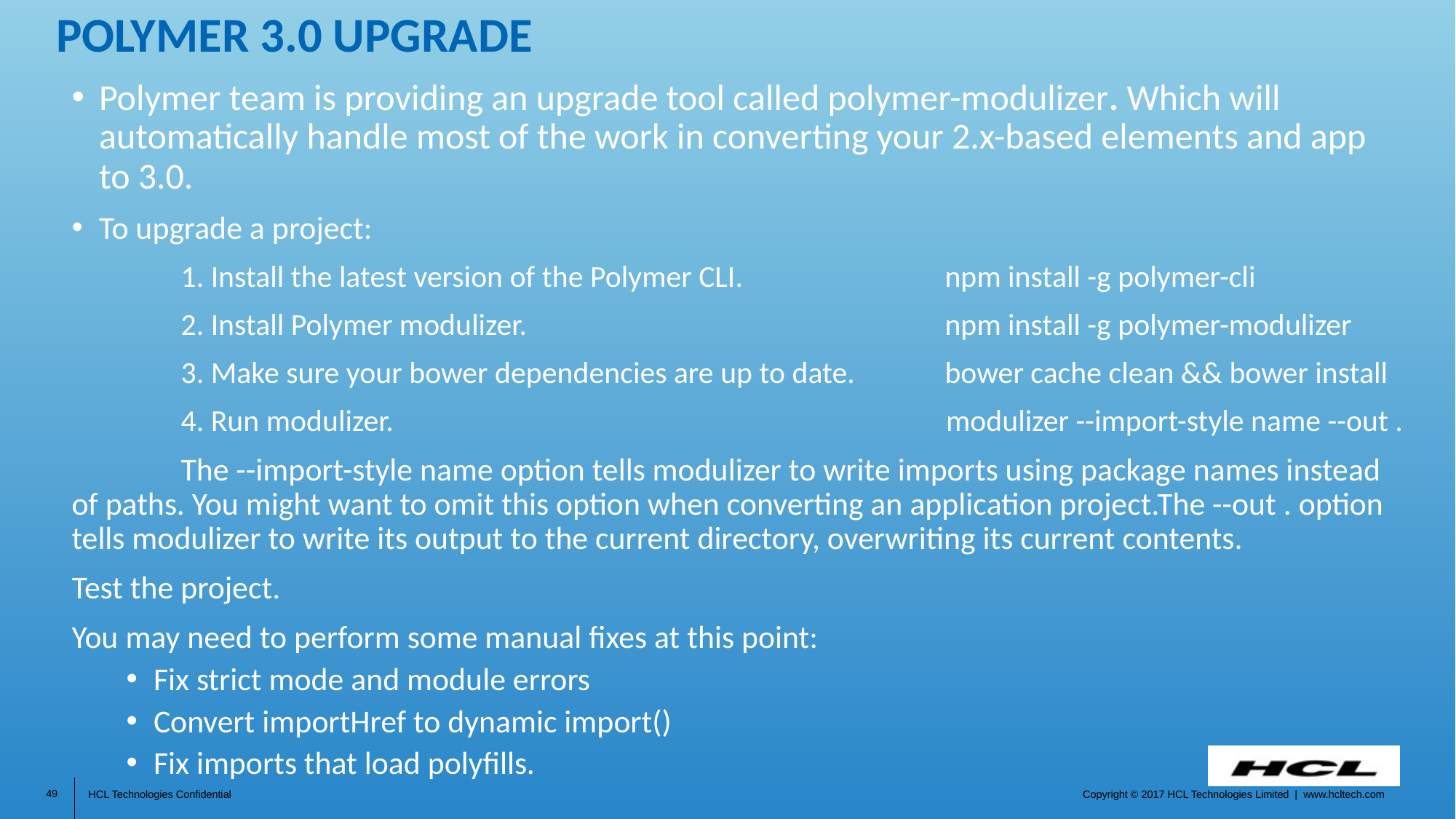

# Polymer 3.0 upgrade
Polymer team is providing an upgrade tool called polymer-modulizer. Which will automatically handle most of the work in converting your 2.x-based elements and app to 3.0.
To upgrade a project:
	1. Install the latest version of the Polymer CLI.         		npm install -g polymer-cli
	2. Install Polymer modulizer.				npm install -g polymer-modulizer
	3. Make sure your bower dependencies are up to date. 	bower cache clean && bower install
	4. Run modulizer.					                modulizer --import-style name --out .
	The --import-style name option tells modulizer to write imports using package names instead of paths. You might want to omit this option when converting an application project.The --out . option tells modulizer to write its output to the current directory, overwriting its current contents.
Test the project.
You may need to perform some manual fixes at this point:
Fix strict mode and module errors
Convert importHref to dynamic import()
Fix imports that load polyfills.